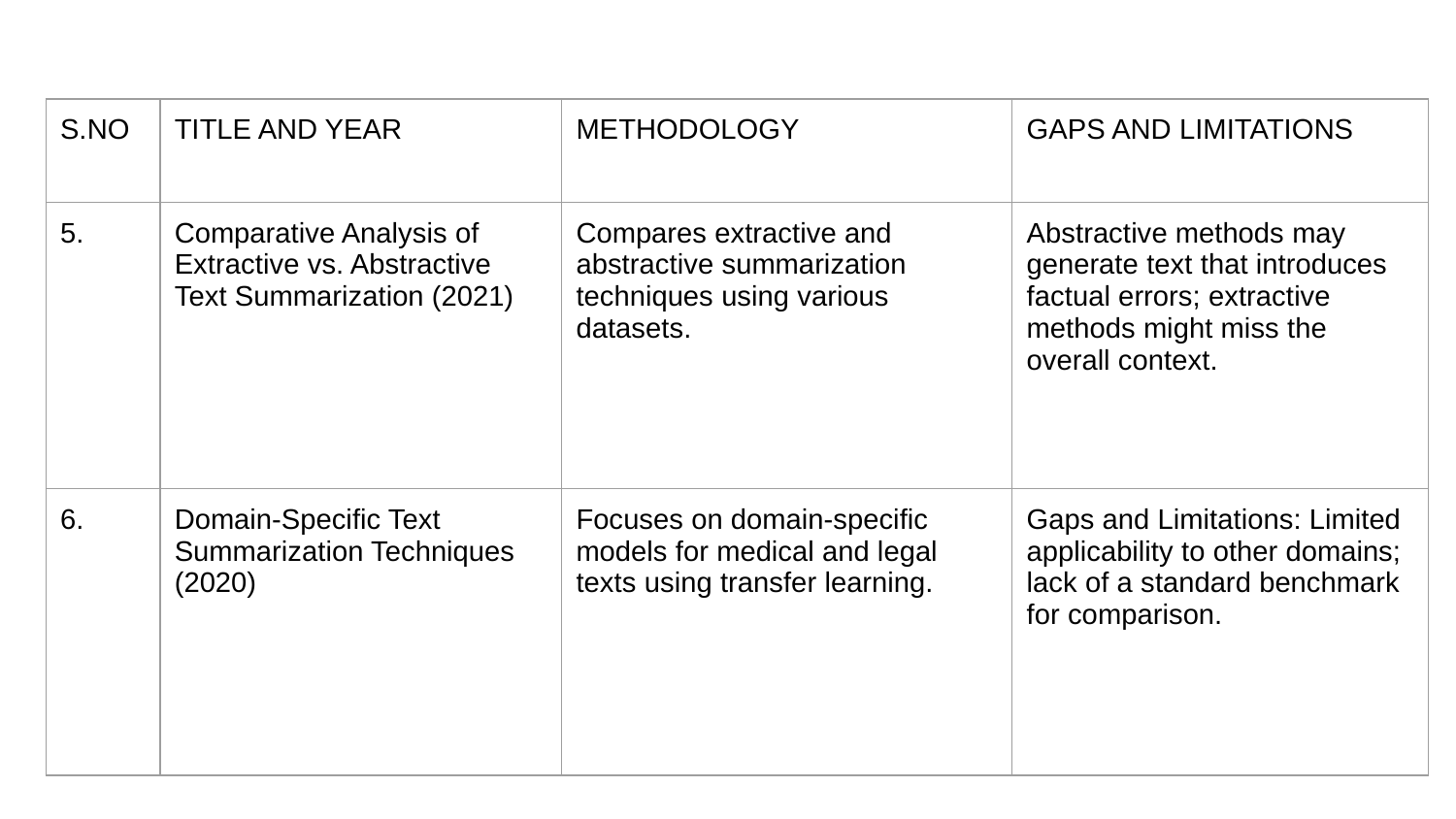

| S.NO | TITLE AND YEAR | METHODOLOGY | GAPS AND LIMITATIONS |
| --- | --- | --- | --- |
| 5. | Comparative Analysis of Extractive vs. Abstractive Text Summarization (2021) | Compares extractive and abstractive summarization techniques using various datasets. | Abstractive methods may generate text that introduces factual errors; extractive methods might miss the overall context. |
| 6. | Domain-Specific Text Summarization Techniques (2020) | Focuses on domain-specific models for medical and legal texts using transfer learning. | Gaps and Limitations: Limited applicability to other domains; lack of a standard benchmark for comparison. |